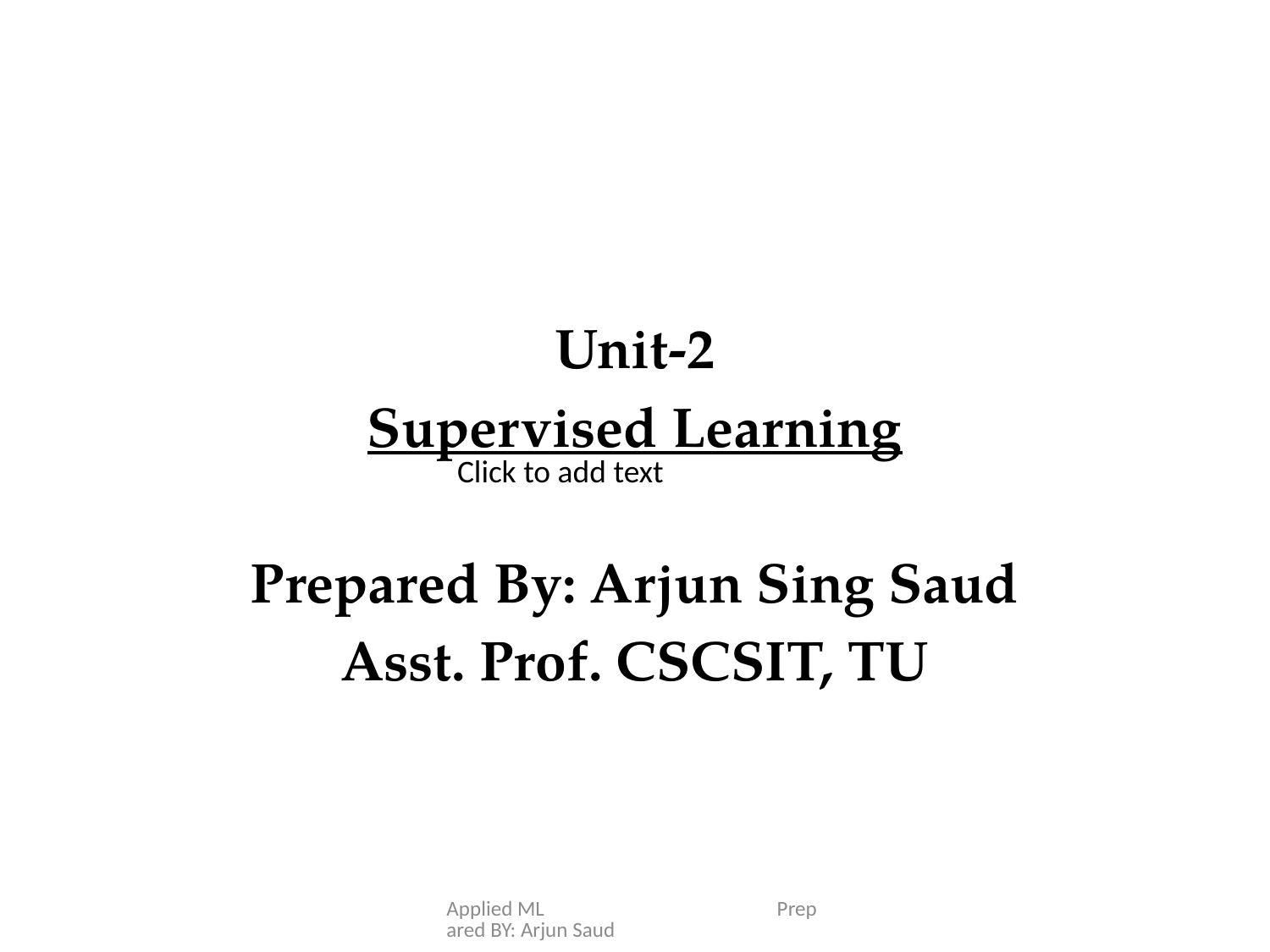

Unit-2
Supervised Learning

Prepared By: Arjun Sing Saud
Asst. Prof. CSCSIT, TU

Click to add text
Applied ML                                                Prepared BY: Arjun Saud